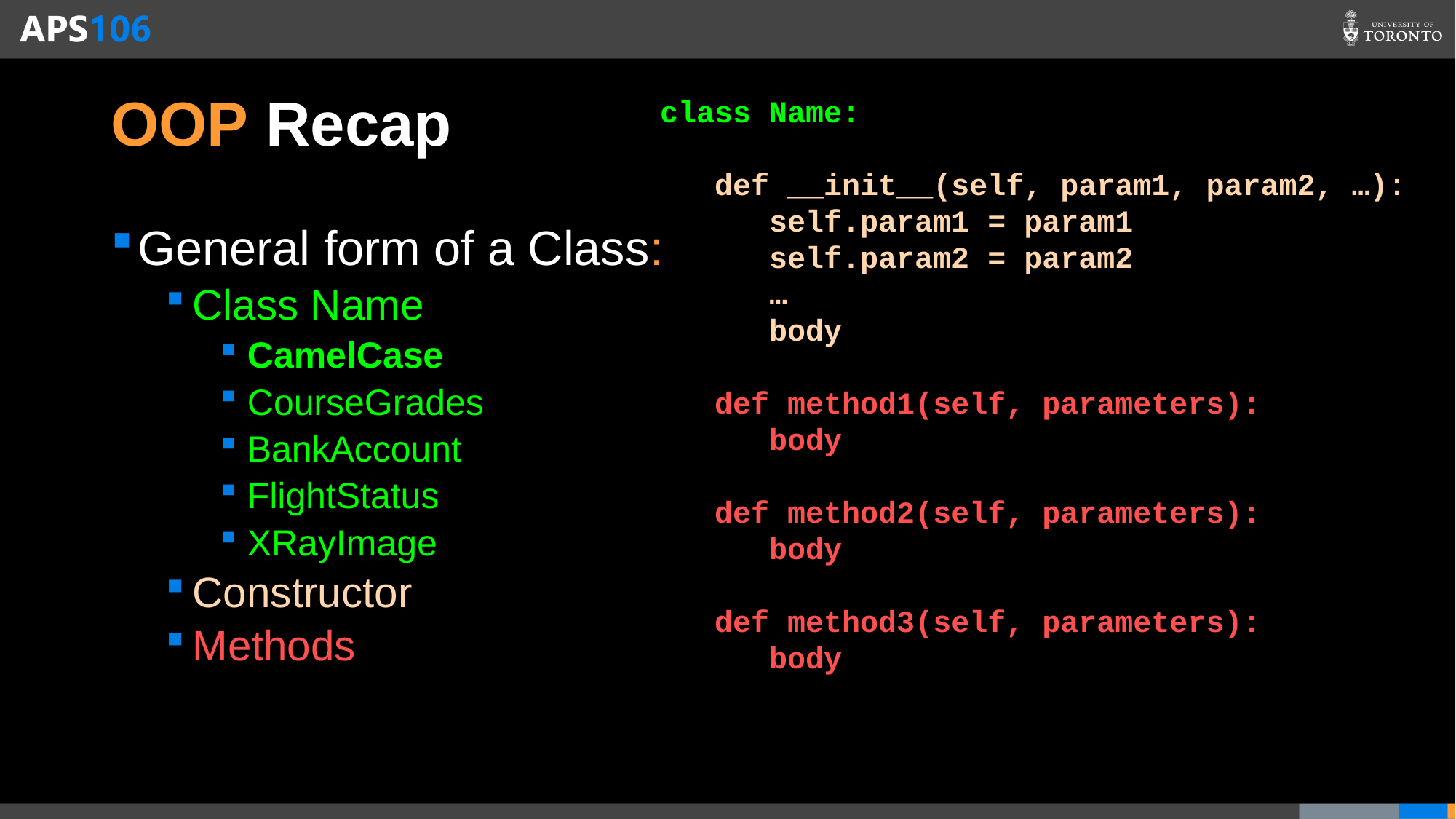

# OOP Recap
class Name:

   def __init__(self, param1, param2, …):
      self.param1 = param1
	self.param2 = param2
	…
      body

   def method1(self, parameters):
      body

   def method2(self, parameters):
      body

   def method3(self, parameters):
      body
General form of a Class:
Class Name
CamelCase
CourseGrades
BankAccount
FlightStatus
XRayImage
Constructor
Methods